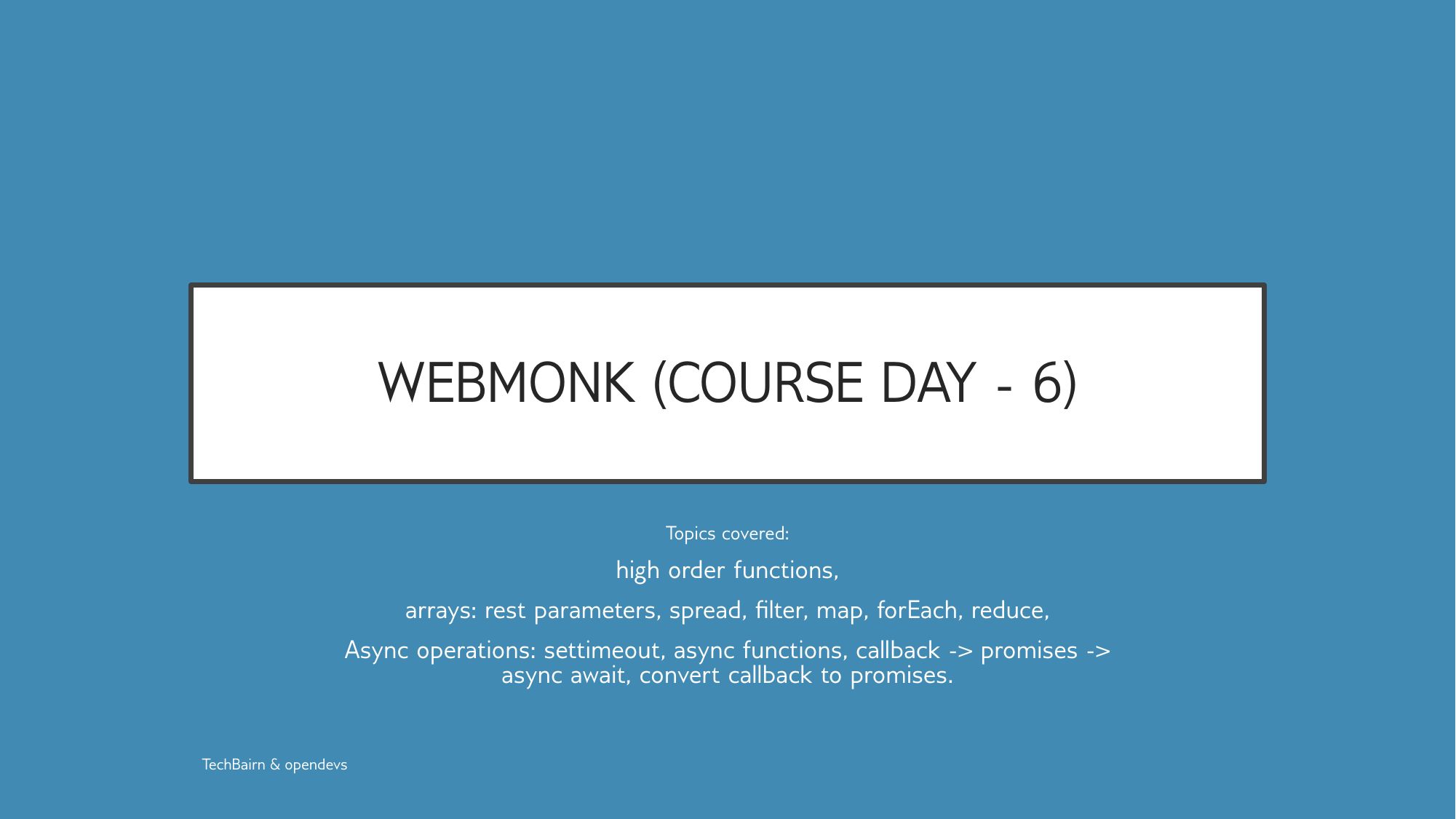

# WEBMONK (COURSE DAY - 6)
Topics covered:
high order functions,
arrays: rest parameters, spread, filter, map, forEach, reduce,
Async operations: settimeout, async functions, callback -> promises -> async await, convert callback to promises.
TechBairn & opendevs